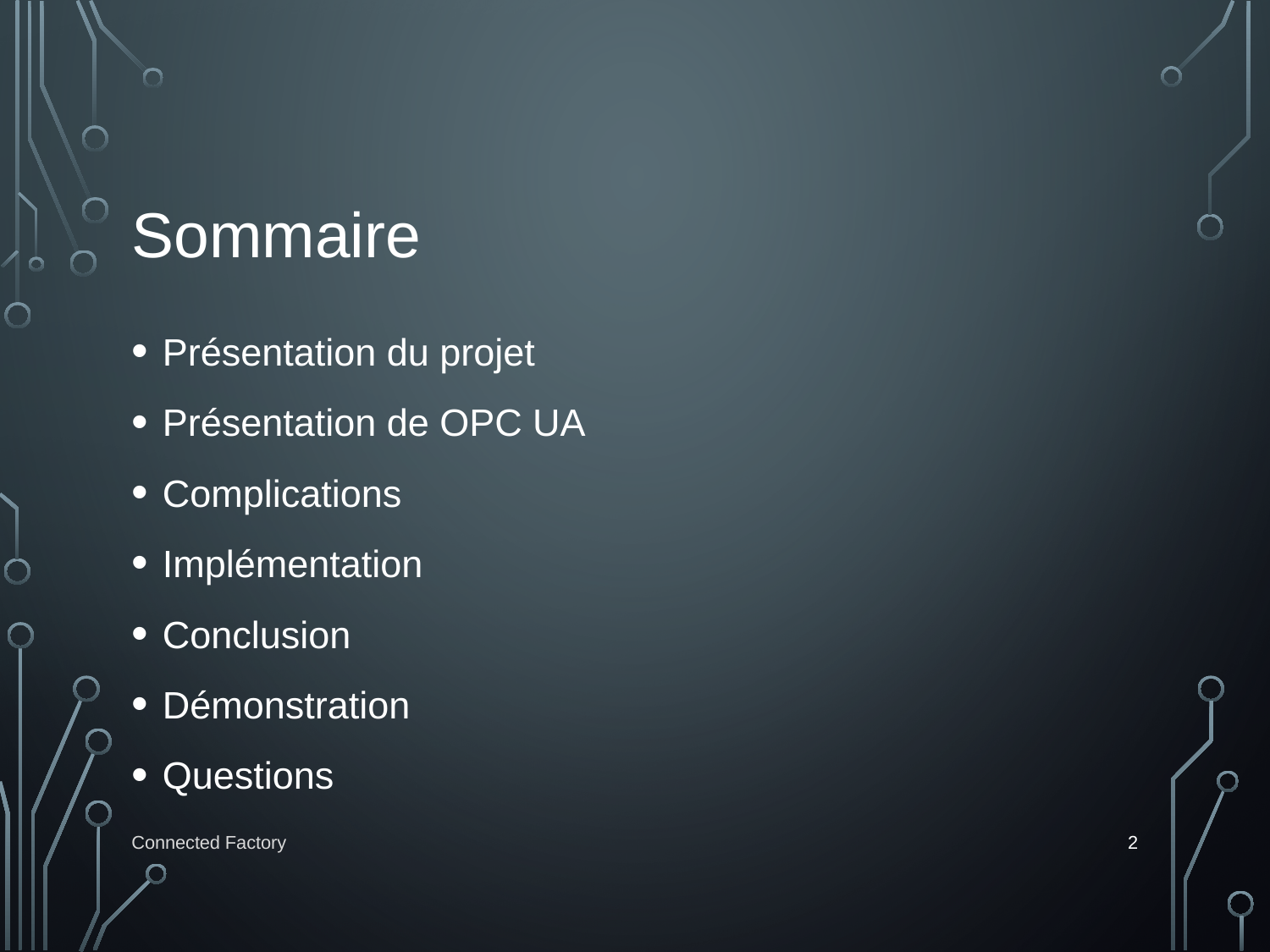

# Sommaire
Présentation du projet
Présentation de OPC UA
Complications
Implémentation
Conclusion
Démonstration
Questions

2
Connected Factory